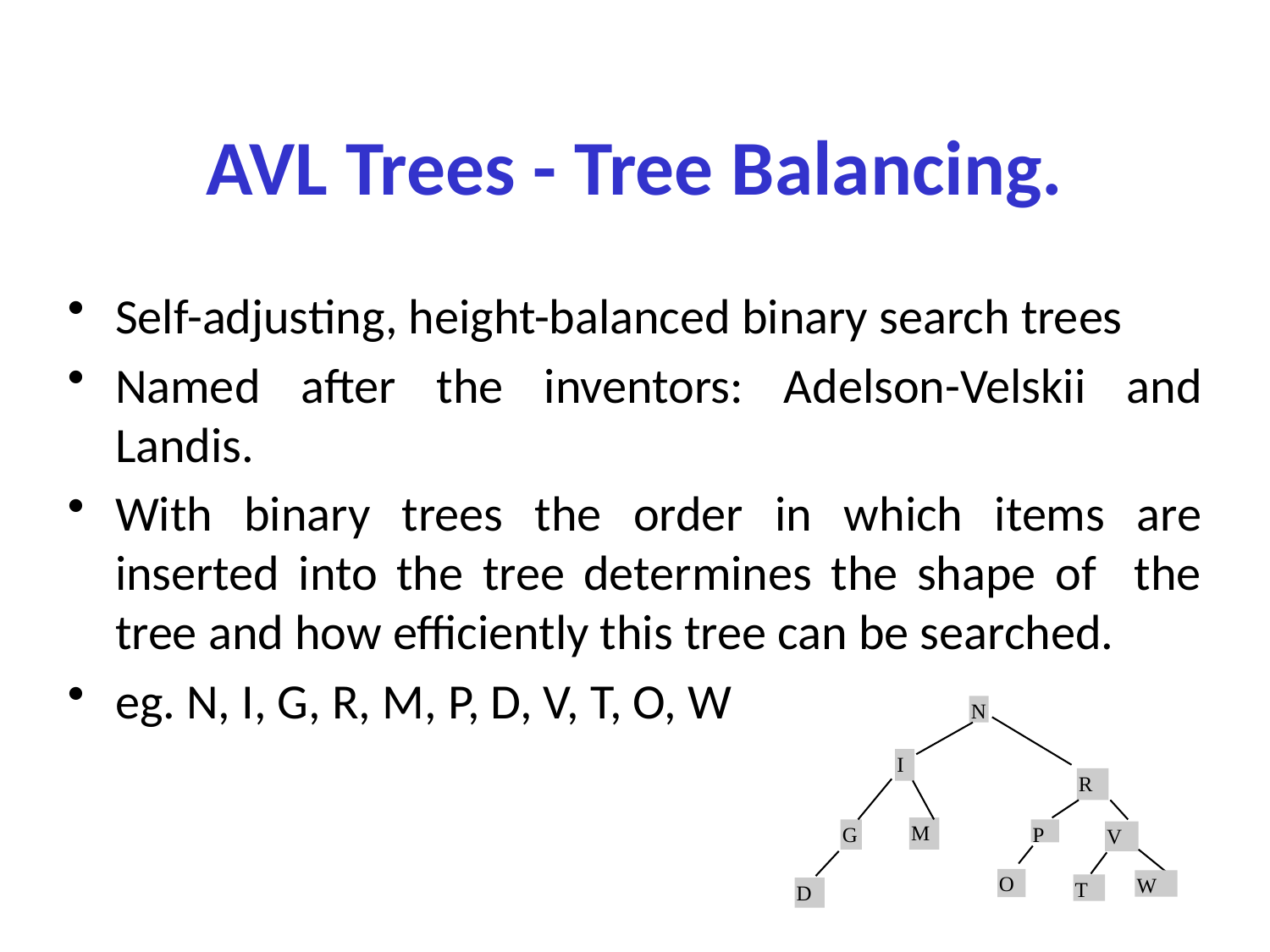

# AVL Trees - Tree Balancing.
Self-adjusting, height-balanced binary search trees
Named after the inventors: Adelson-Velskii and Landis.
With binary trees the order in which items are inserted into the tree determines the shape of  the tree and how efficiently this tree can be searched.
eg. N, I, G, R, M, P, D, V, T, O, W

N

I
R

M
G
P
V

O
W
T
D